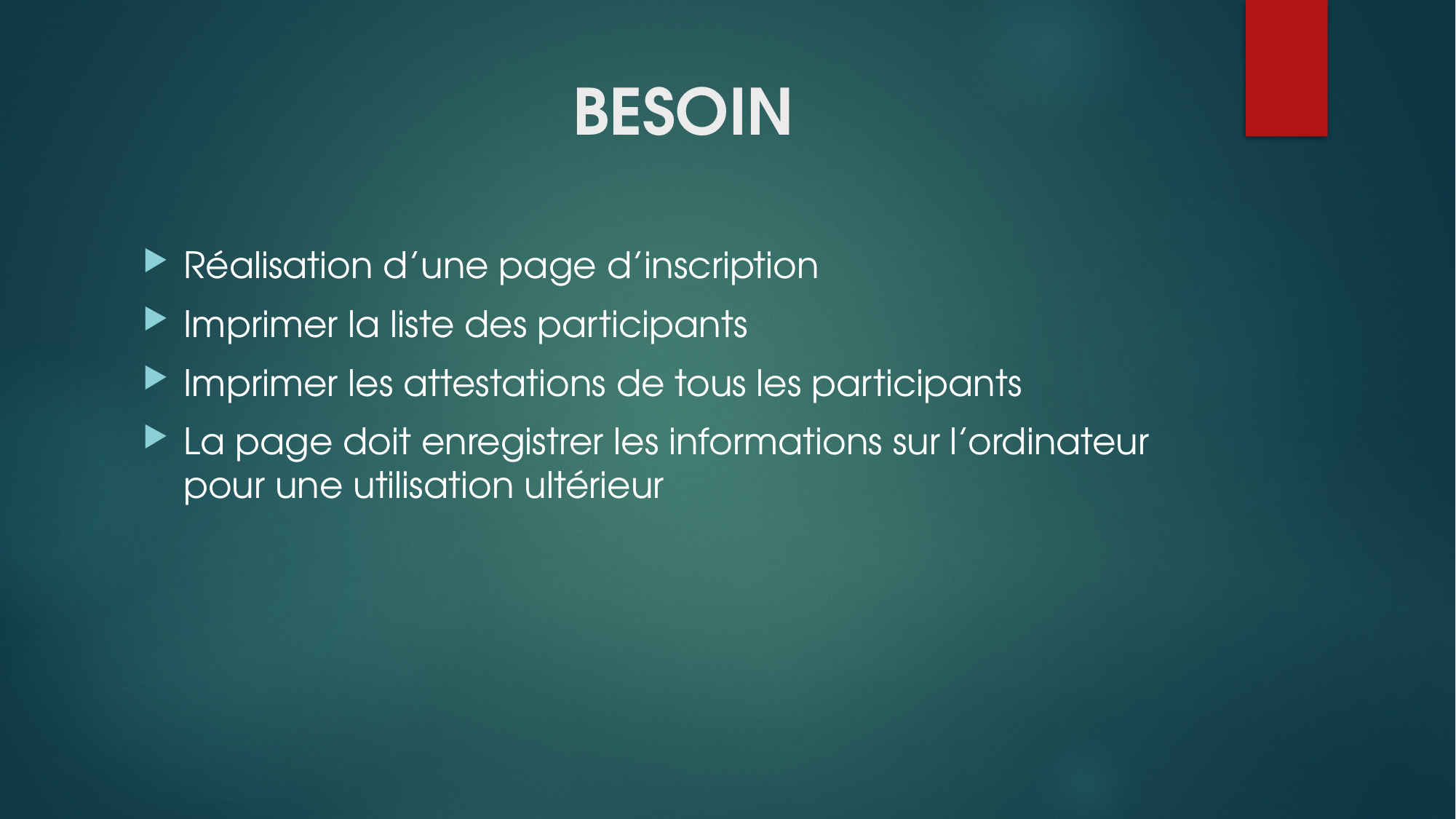

# BESOIN
Réalisation d’une page d’inscription
Imprimer la liste des participants
Imprimer les attestations de tous les participants
La page doit enregistrer les informations sur l’ordinateur pour une utilisation ultérieur